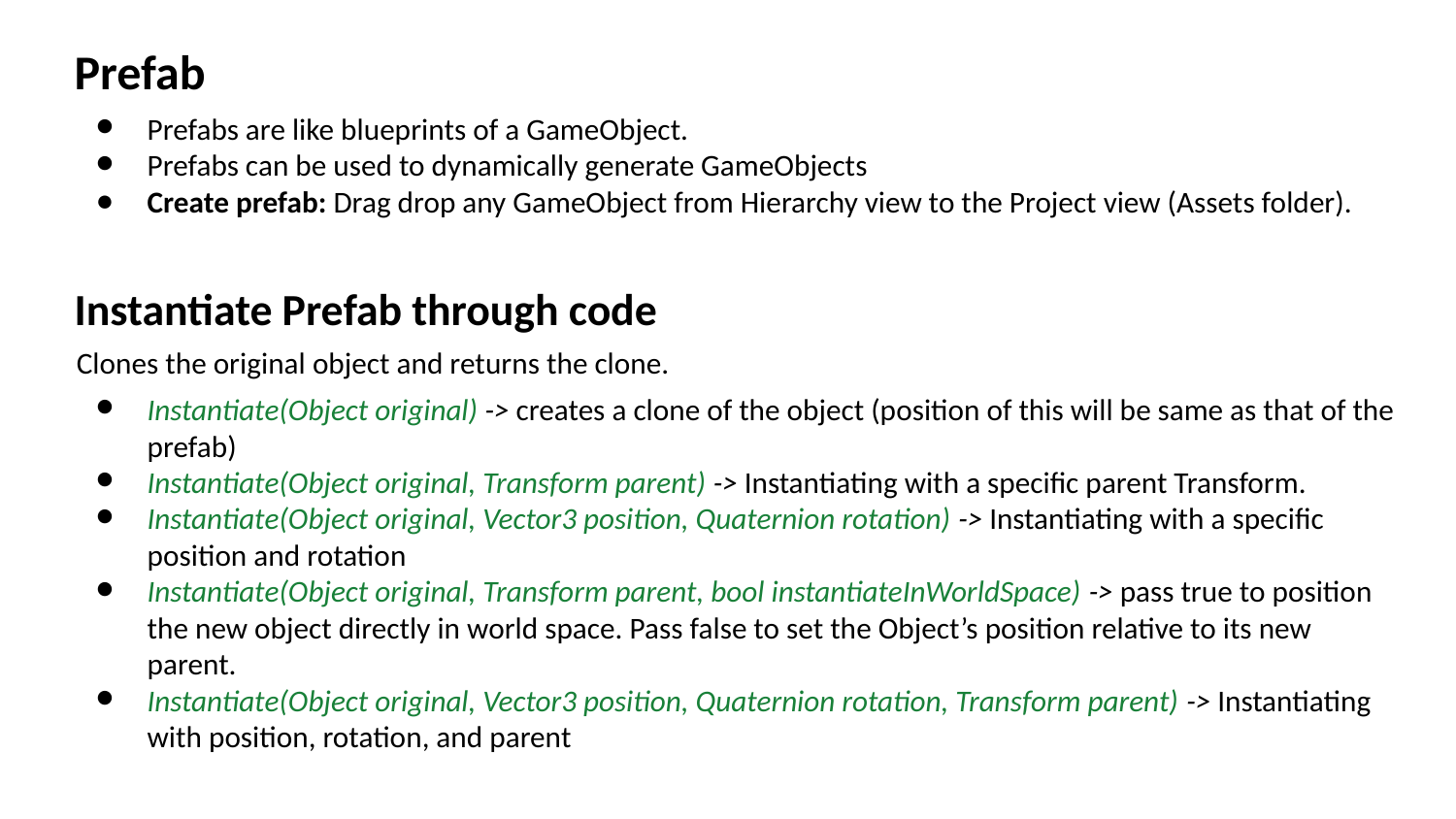

Prefab
Prefabs are like blueprints of a GameObject.
Prefabs can be used to dynamically generate GameObjects
Create prefab: Drag drop any GameObject from Hierarchy view to the Project view (Assets folder).

Instantiate Prefab through code
Clones the original object and returns the clone.
Instantiate(Object original) -> creates a clone of the object (position of this will be same as that of the prefab)
Instantiate(Object original, Transform parent) -> Instantiating with a specific parent Transform.
Instantiate(Object original, Vector3 position, Quaternion rotation) -> Instantiating with a specific position and rotation
Instantiate(Object original, Transform parent, bool instantiateInWorldSpace) -> pass true to position the new object directly in world space. Pass false to set the Object’s position relative to its new parent.
Instantiate(Object original, Vector3 position, Quaternion rotation, Transform parent) -> Instantiating with position, rotation, and parent